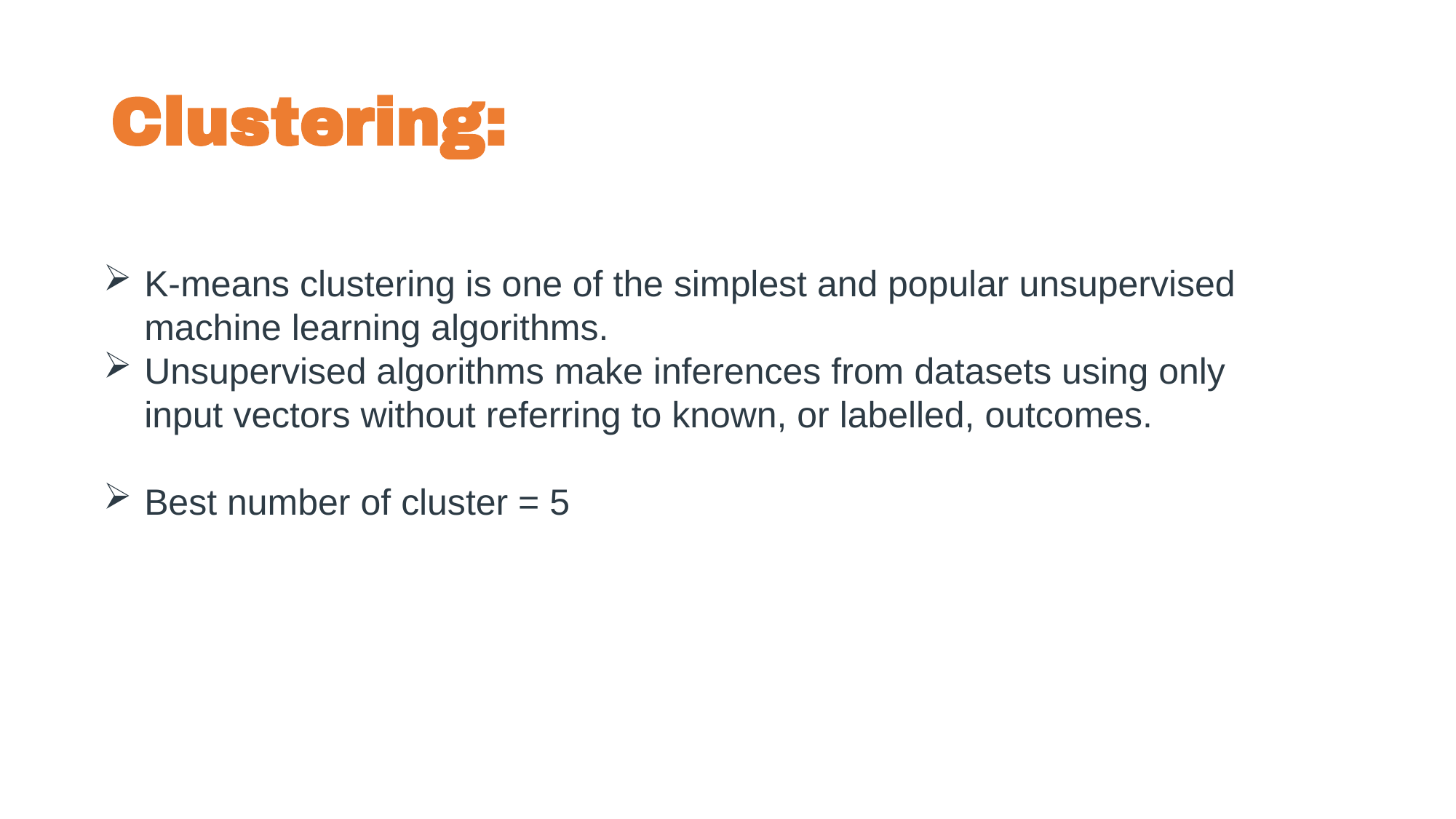

# Clustering:
K-means clustering is one of the simplest and popular unsupervised machine learning algorithms.
Unsupervised algorithms make inferences from datasets using only input vectors without referring to known, or labelled, outcomes.

Best number of cluster = 5